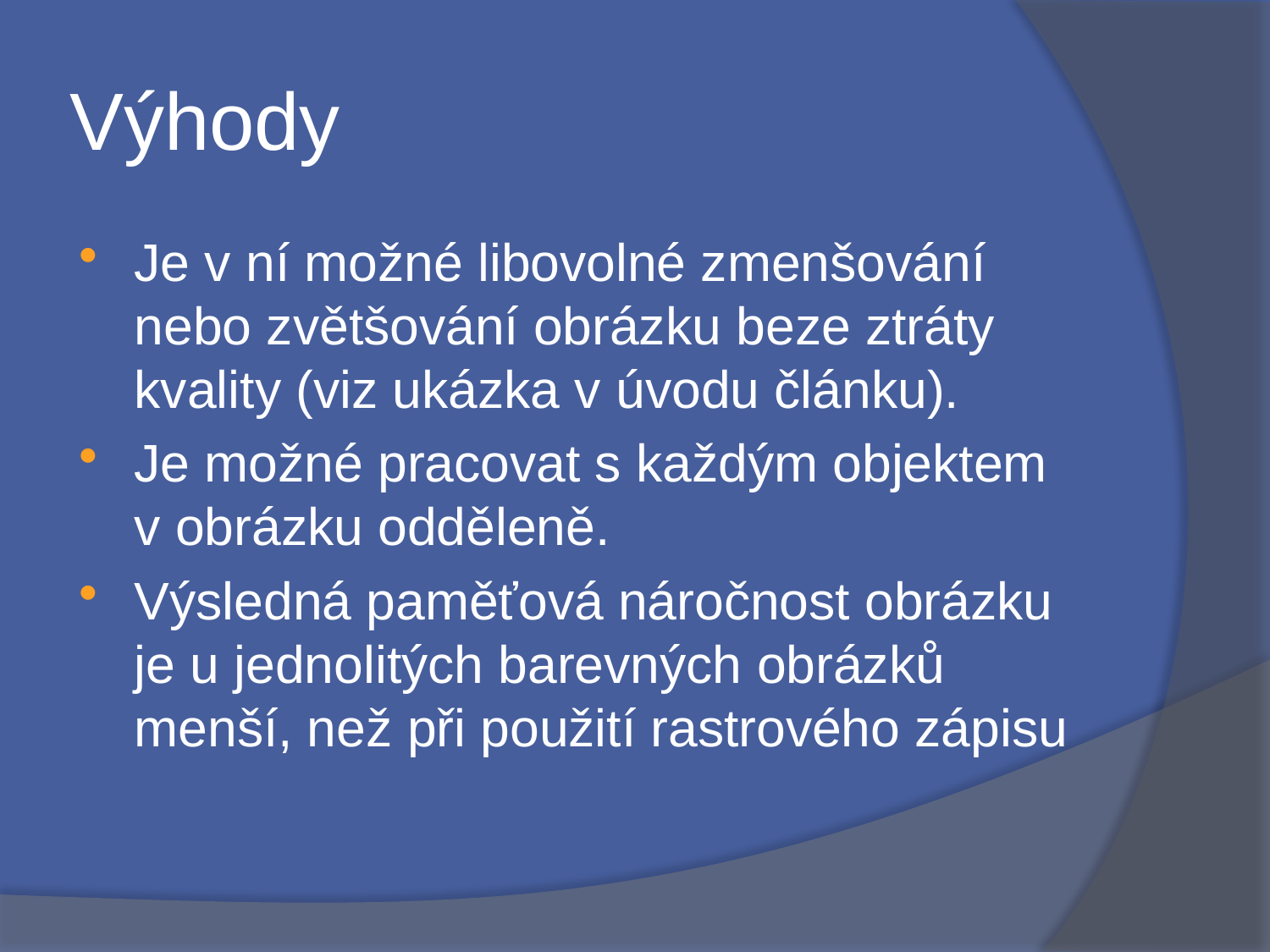

# Výhody
Je v ní možné libovolné zmenšování nebo zvětšování obrázku beze ztráty kvality (viz ukázka v úvodu článku).
Je možné pracovat s každým objektem v obrázku odděleně.
Výsledná paměťová náročnost obrázku je u jednolitých barevných obrázků menší, než při použití rastrového zápisu